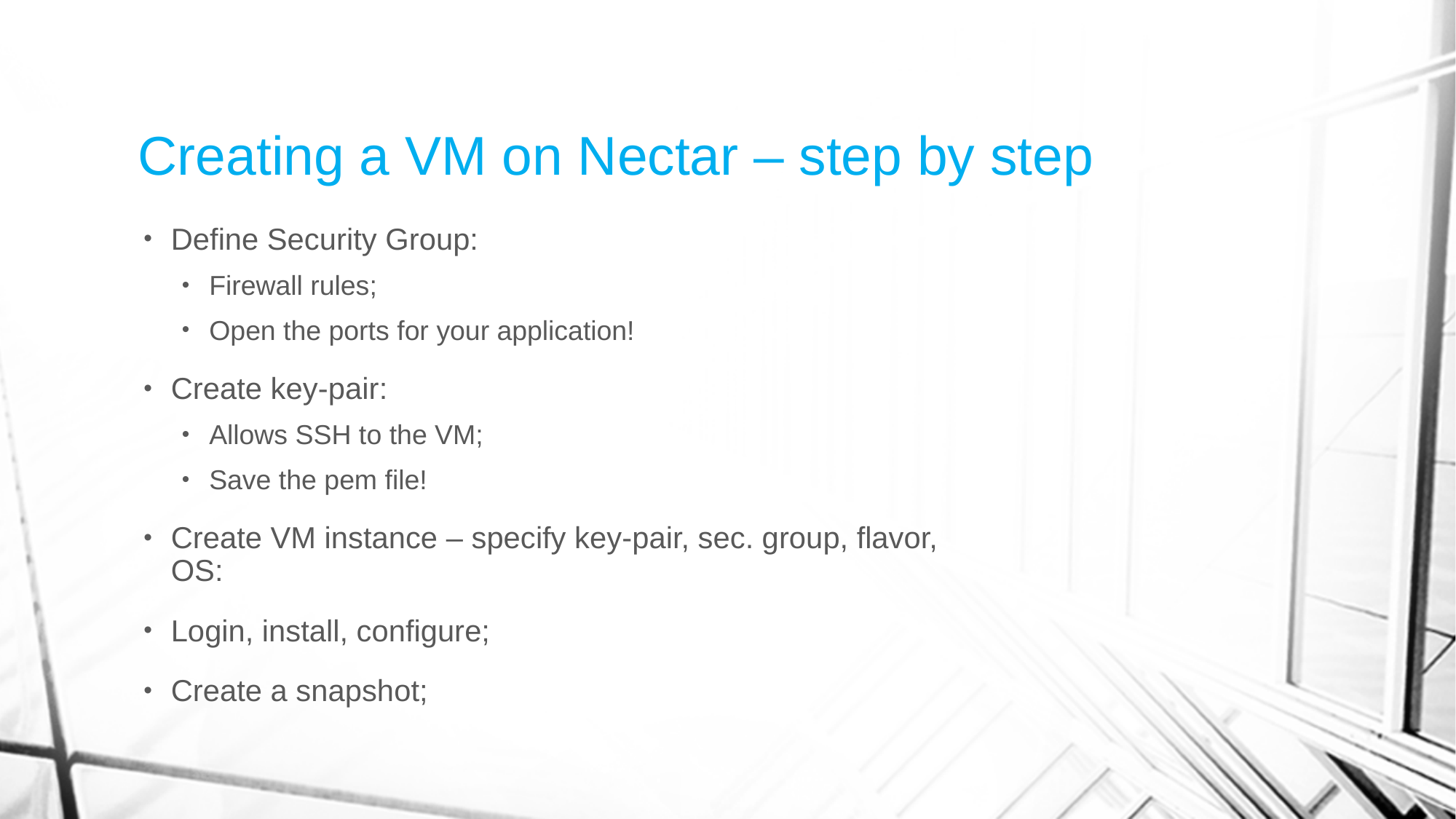

# Creating a VM on Nectar – step by step
Define Security Group:
Firewall rules;
Open the ports for your application!
Create key-pair:
Allows SSH to the VM;
Save the pem file!
Create VM instance – specify key-pair, sec. group, flavor, OS:
Login, install, configure;
Create a snapshot;